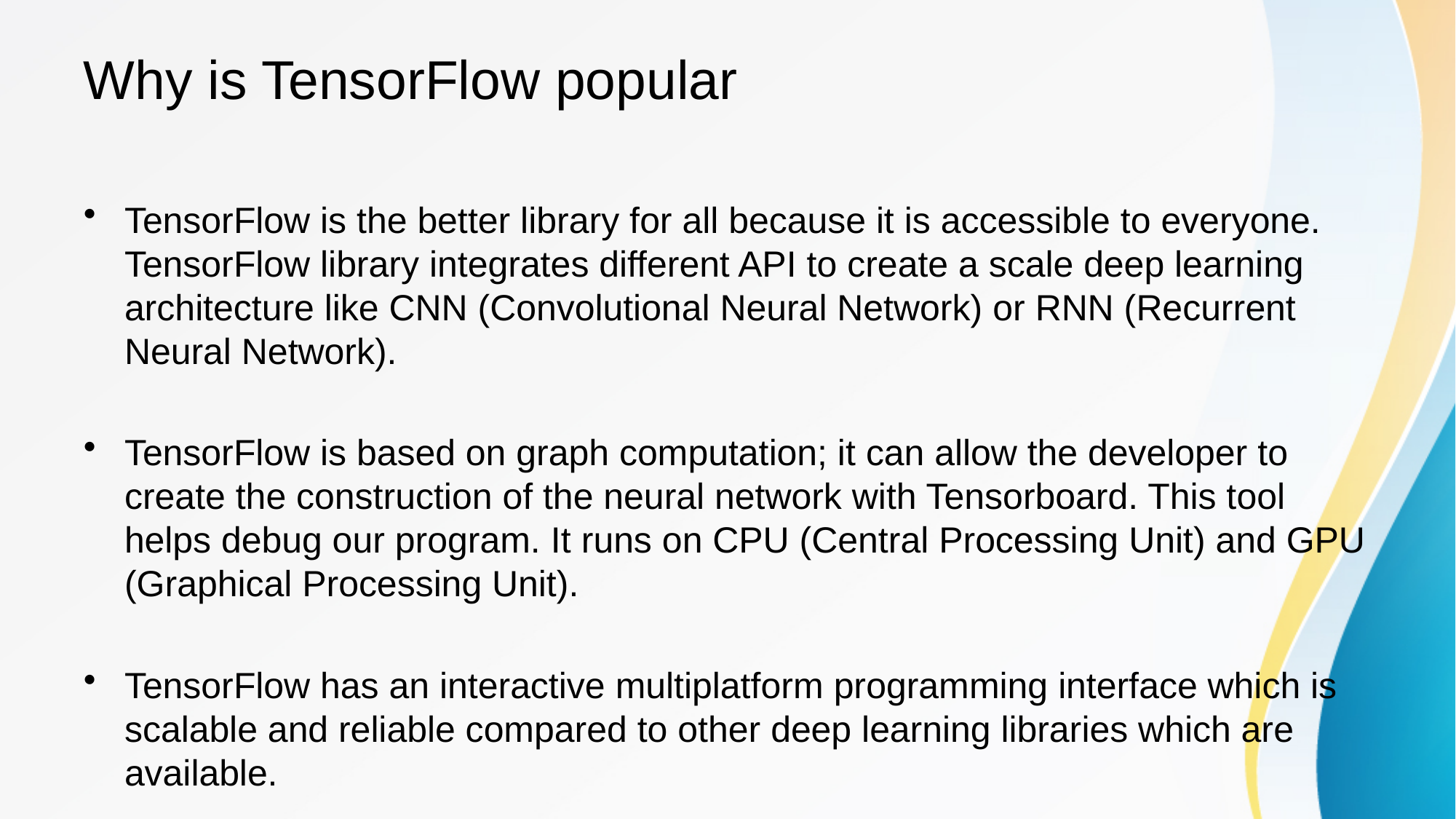

# Why is TensorFlow popular
TensorFlow is the better library for all because it is accessible to everyone. TensorFlow library integrates different API to create a scale deep learning architecture like CNN (Convolutional Neural Network) or RNN (Recurrent Neural Network).

TensorFlow is based on graph computation; it can allow the developer to create the construction of the neural network with Tensorboard. This tool helps debug our program. It runs on CPU (Central Processing Unit) and GPU (Graphical Processing Unit).

TensorFlow has an interactive multiplatform programming interface which is scalable and reliable compared to other deep learning libraries which are available.